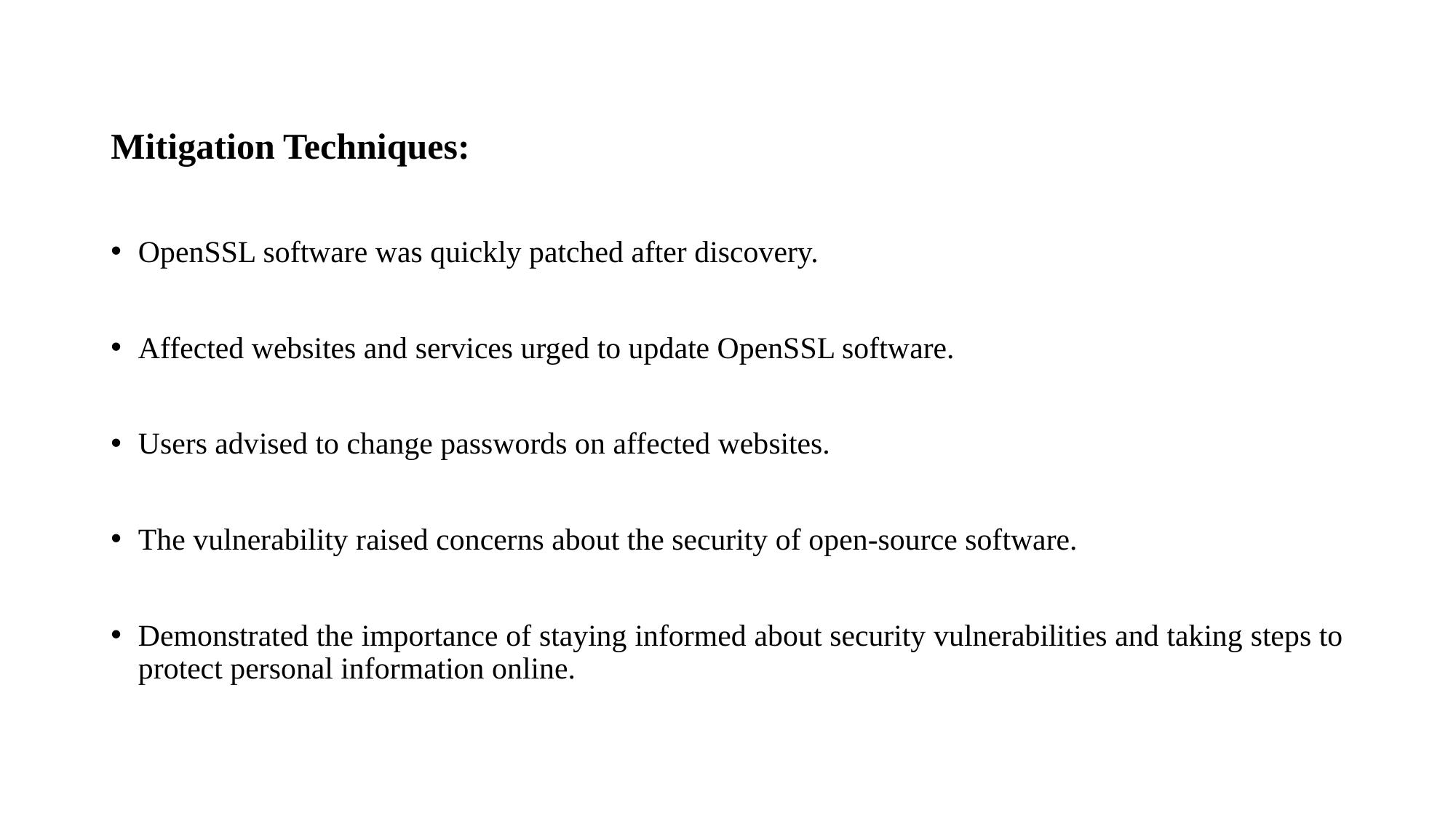

Mitigation Techniques:

OpenSSL software was quickly patched after discovery.

Affected websites and services urged to update OpenSSL software.

Users advised to change passwords on affected websites.

The vulnerability raised concerns about the security of open-source software.

Demonstrated the importance of staying informed about security vulnerabilities and taking steps to protect personal information online.